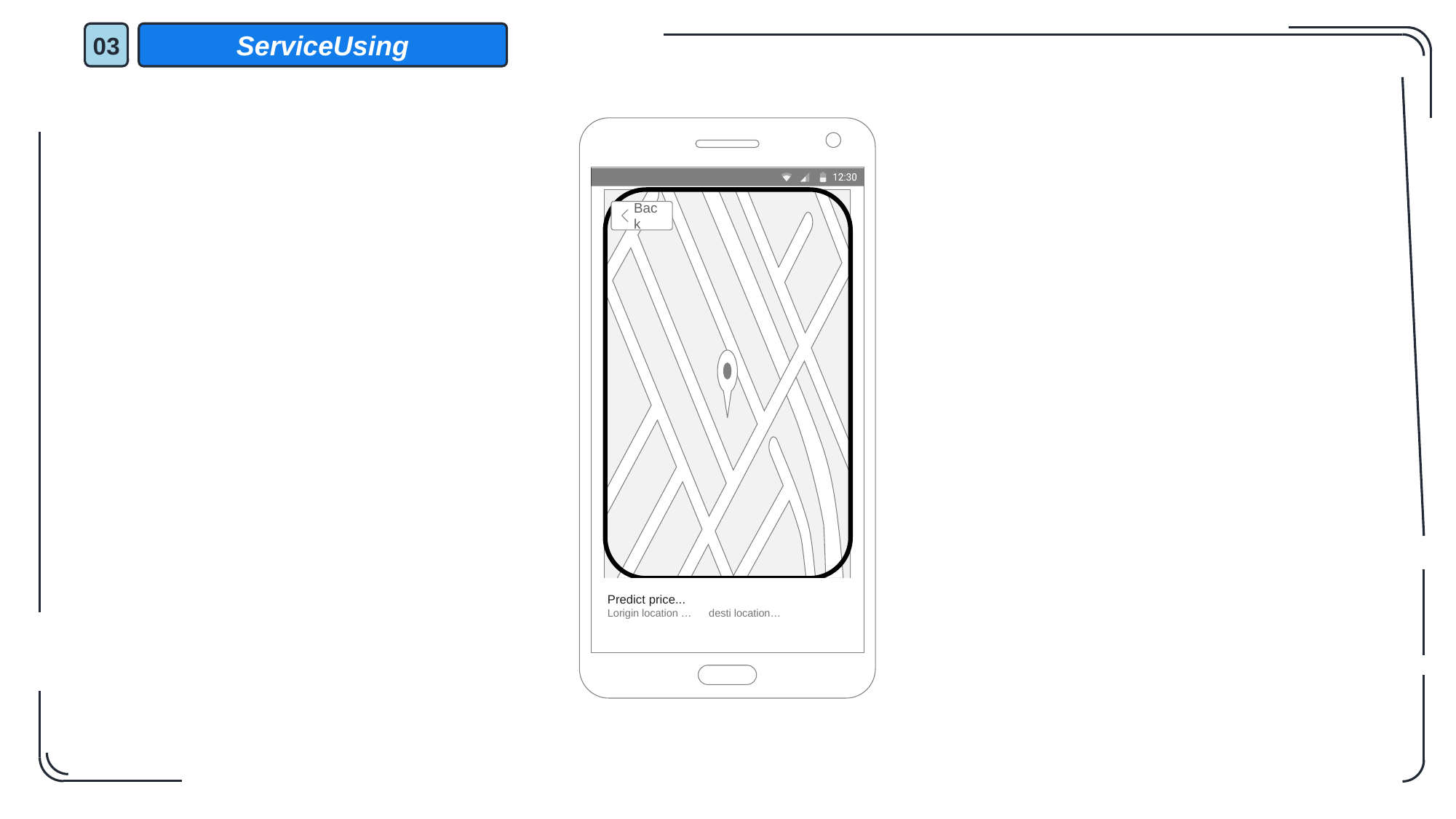

03
ServiceUsing

Back

Predict price...
Lorigin location …      desti location…